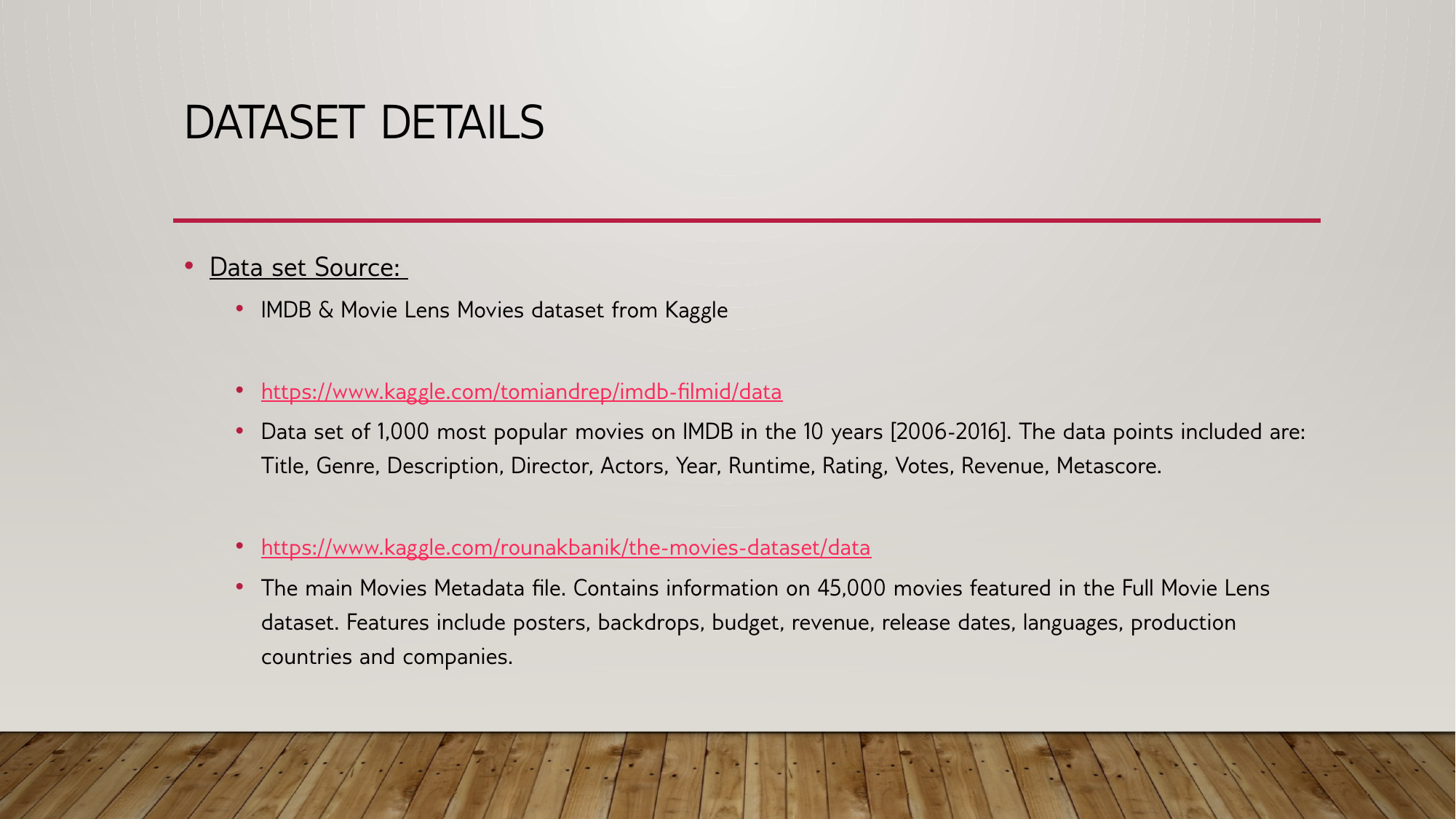

# Dataset details
Data set Source:
IMDB & Movie Lens Movies dataset from Kaggle

https://www.kaggle.com/tomiandrep/imdb-filmid/data
Data set of 1,000 most popular movies on IMDB in the 10 years [2006-2016]. The data points included are: Title, Genre, Description, Director, Actors, Year, Runtime, Rating, Votes, Revenue, Metascore.

https://www.kaggle.com/rounakbanik/the-movies-dataset/data
The main Movies Metadata file. Contains information on 45,000 movies featured in the Full Movie Lens dataset. Features include posters, backdrops, budget, revenue, release dates, languages, production countries and companies.